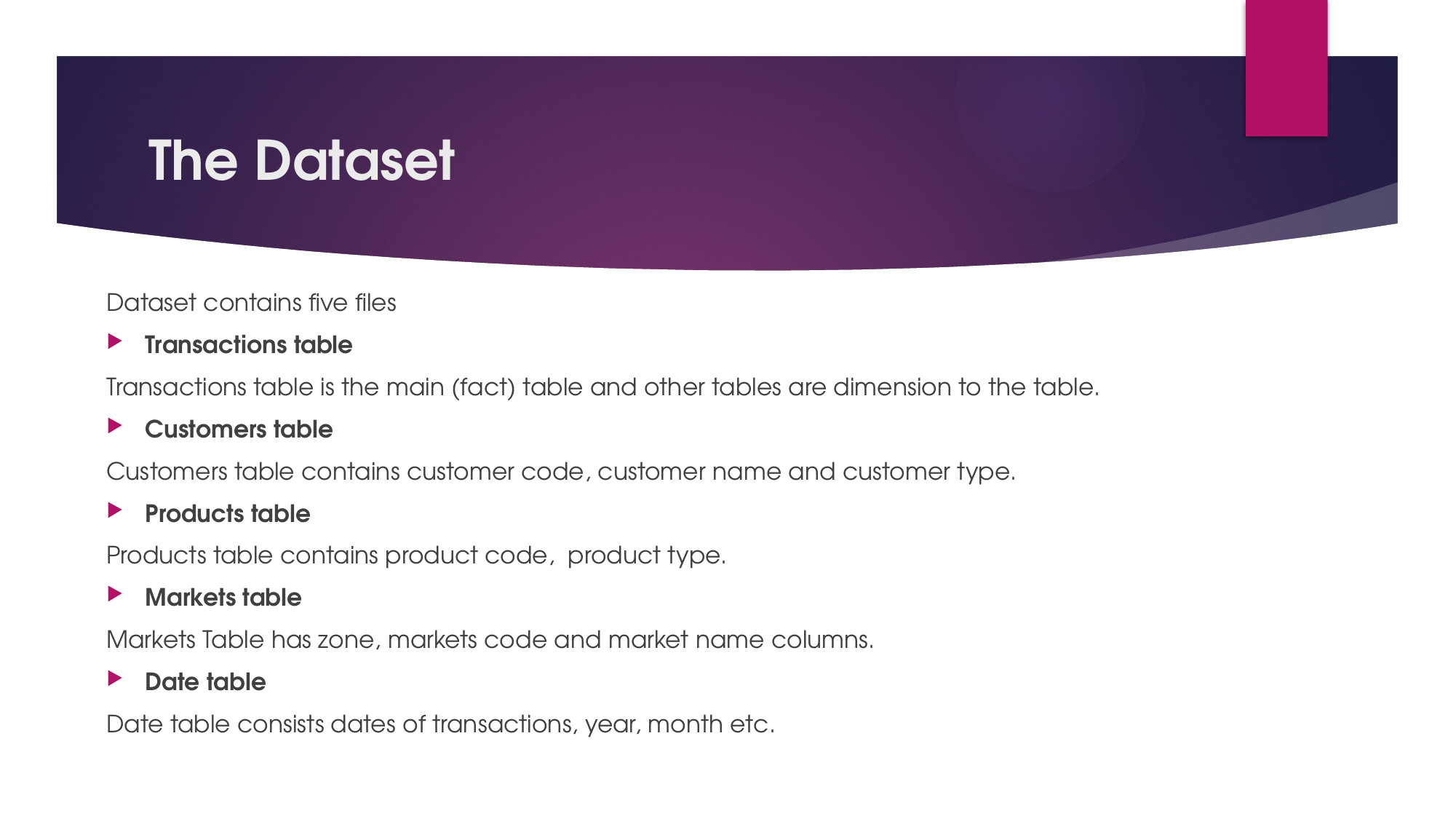

# The Dataset
Dataset contains five files
Transactions table
Transactions table is the main (fact) table and other tables are dimension to the table.
Customers table
Customers table contains customer code, customer name and customer type.
Products table
Products table contains product code,  product type.
Markets table
Markets Table has zone, markets code and market name columns.
Date table
Date table consists dates of transactions, year, month etc.